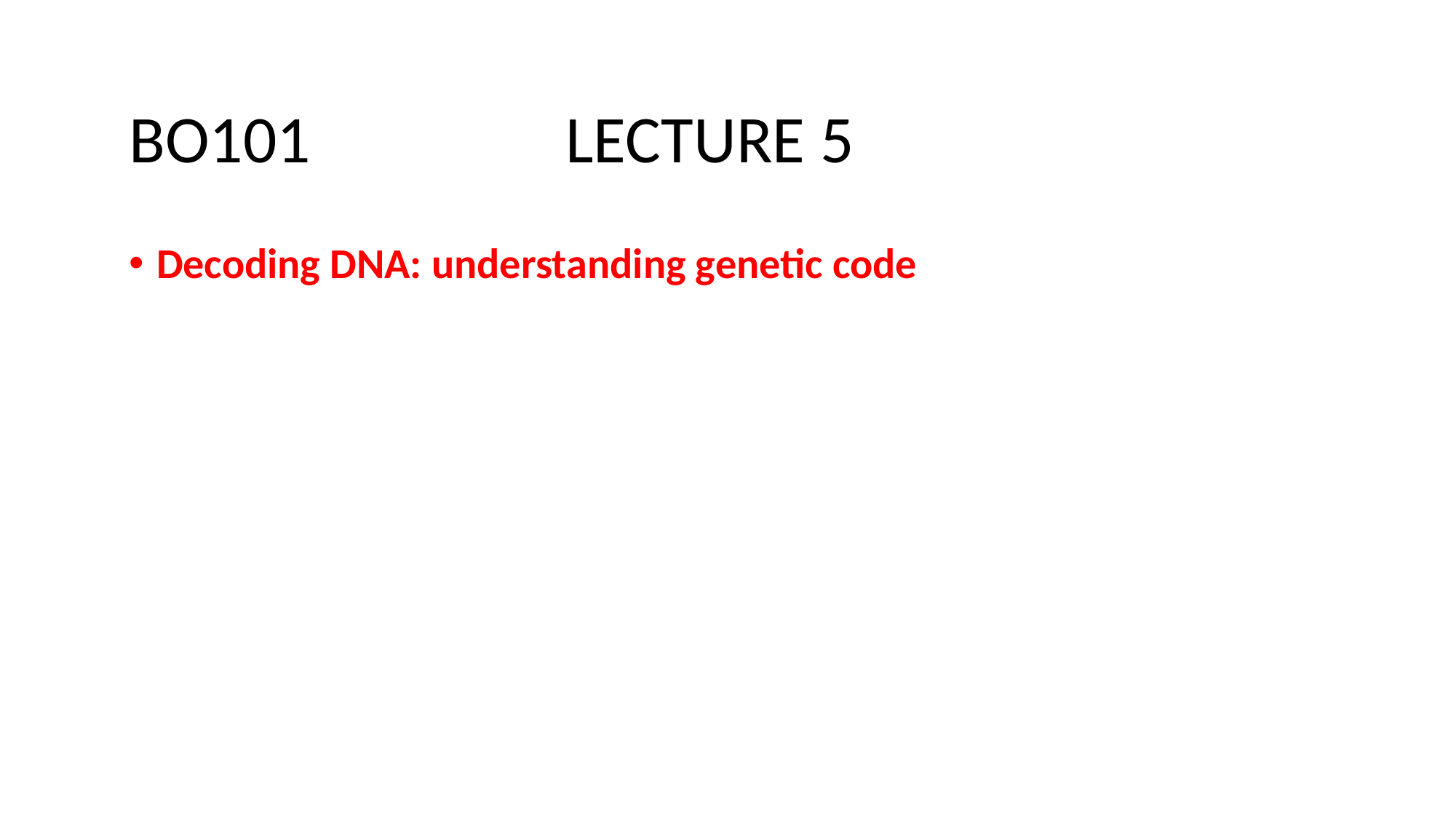

BO101			LECTURE 5
Decoding DNA: understanding genetic code